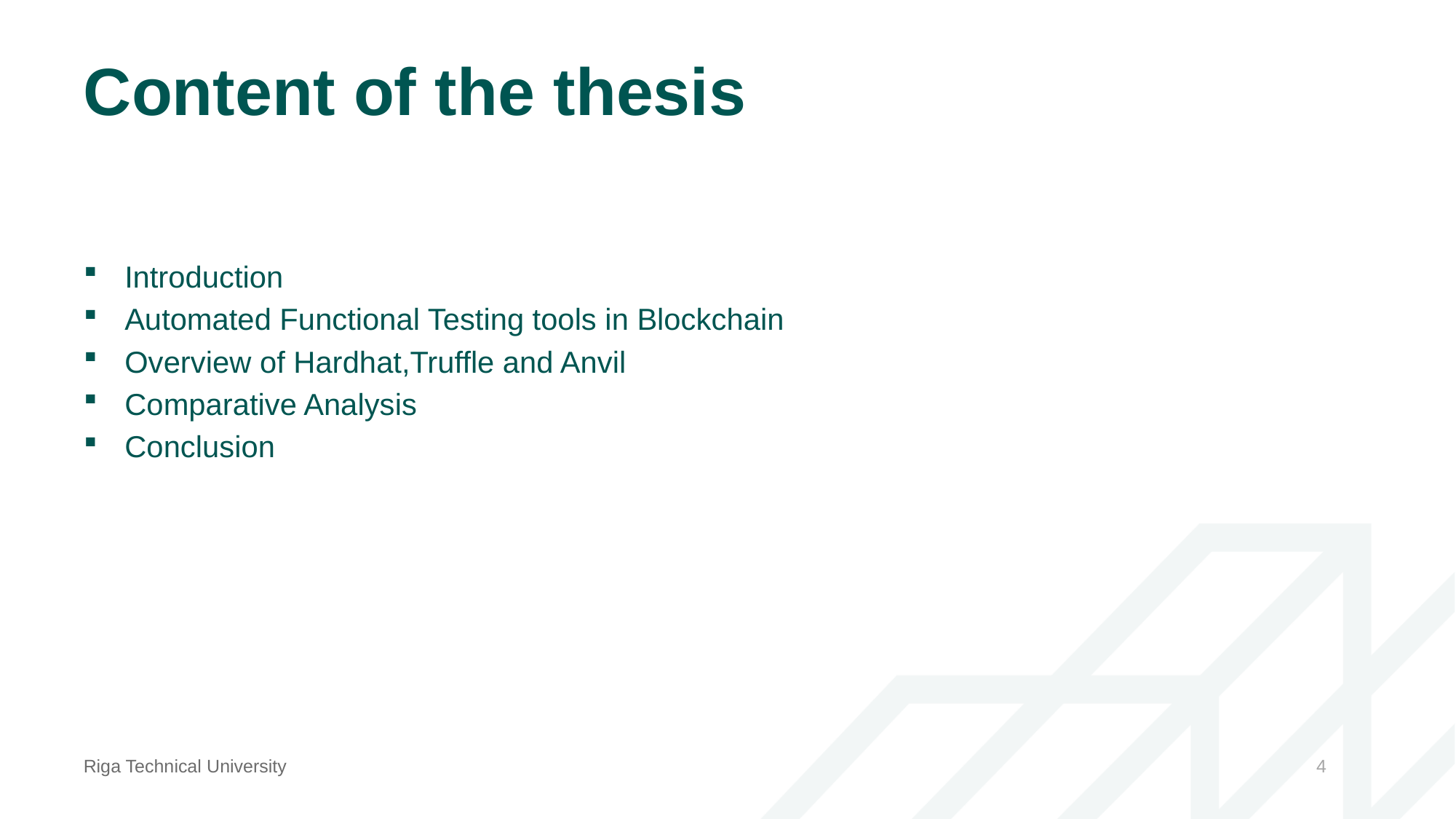

# Content of the thesis
Introduction
Automated Functional Testing tools in Blockchain
Overview of Hardhat,Truffle and Anvil
Comparative Analysis
Conclusion
Riga Technical University